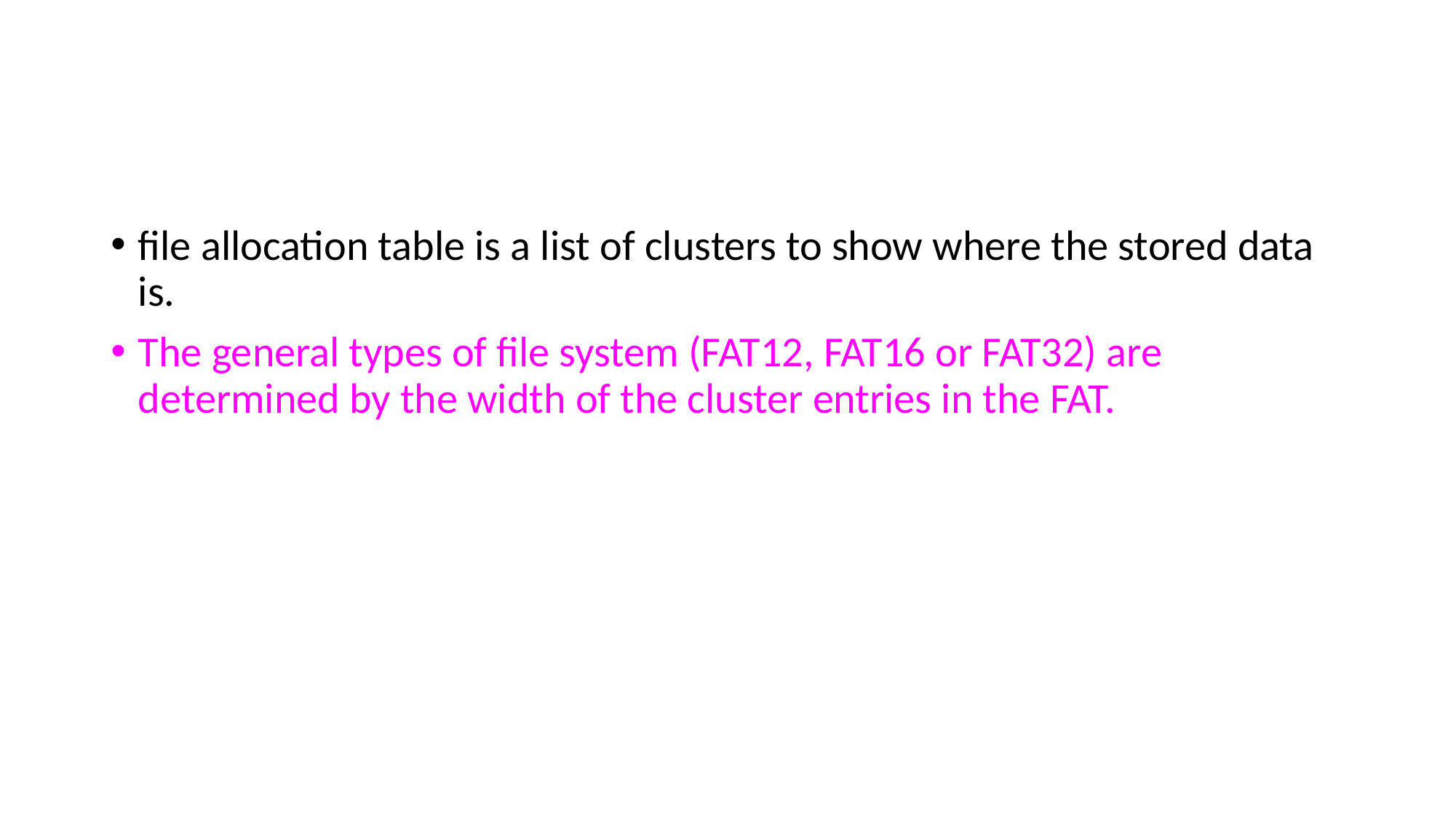

#
file allocation table is a list of clusters to show where the stored data is.
The general types of file system (FAT12, FAT16 or FAT32) are determined by the width of the cluster entries in the FAT.